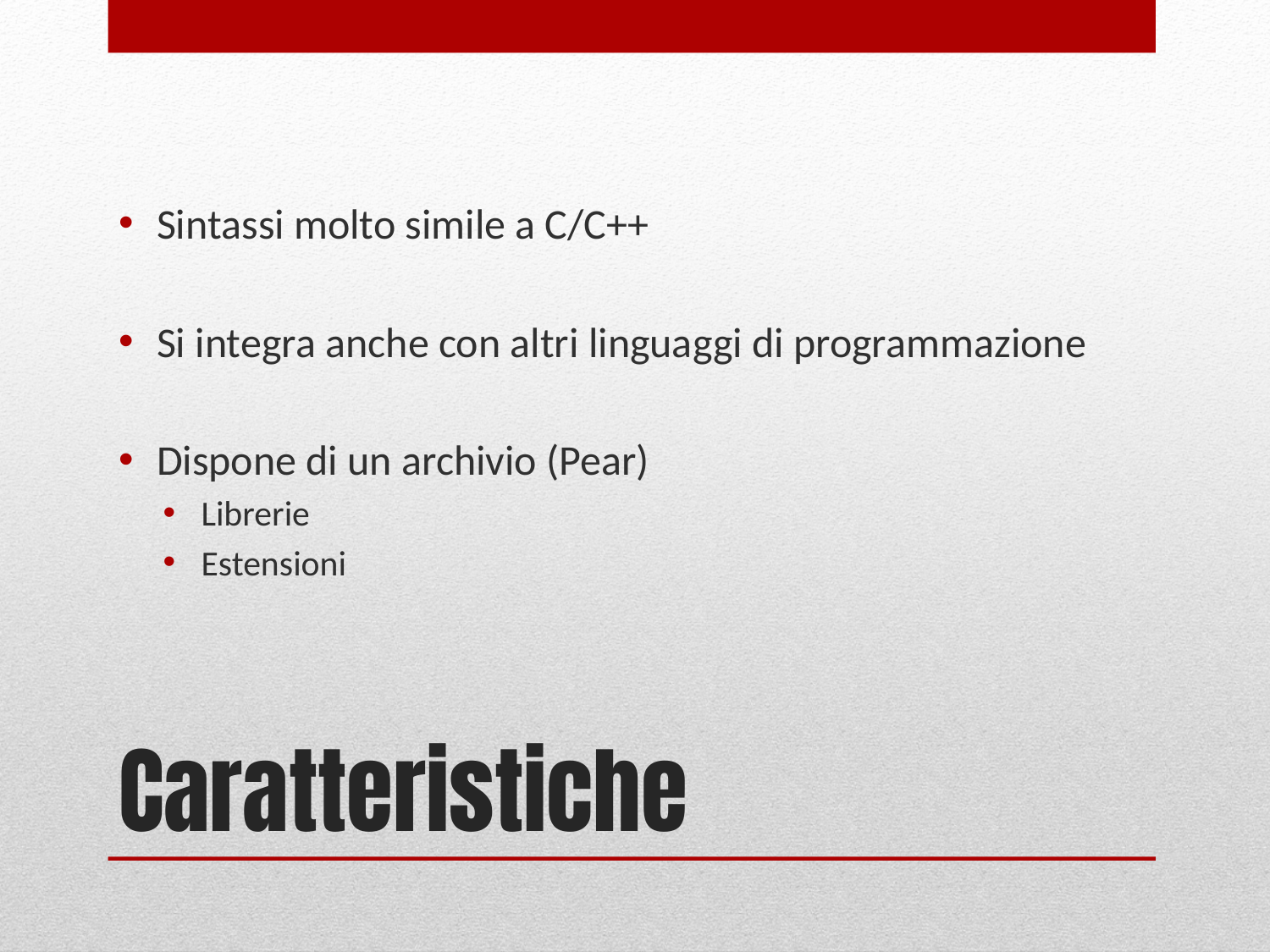

Sintassi molto simile a C/C++

Si integra anche con altri linguaggi di programmazione

Dispone di un archivio (Pear)
Librerie
Estensioni
# Caratteristiche